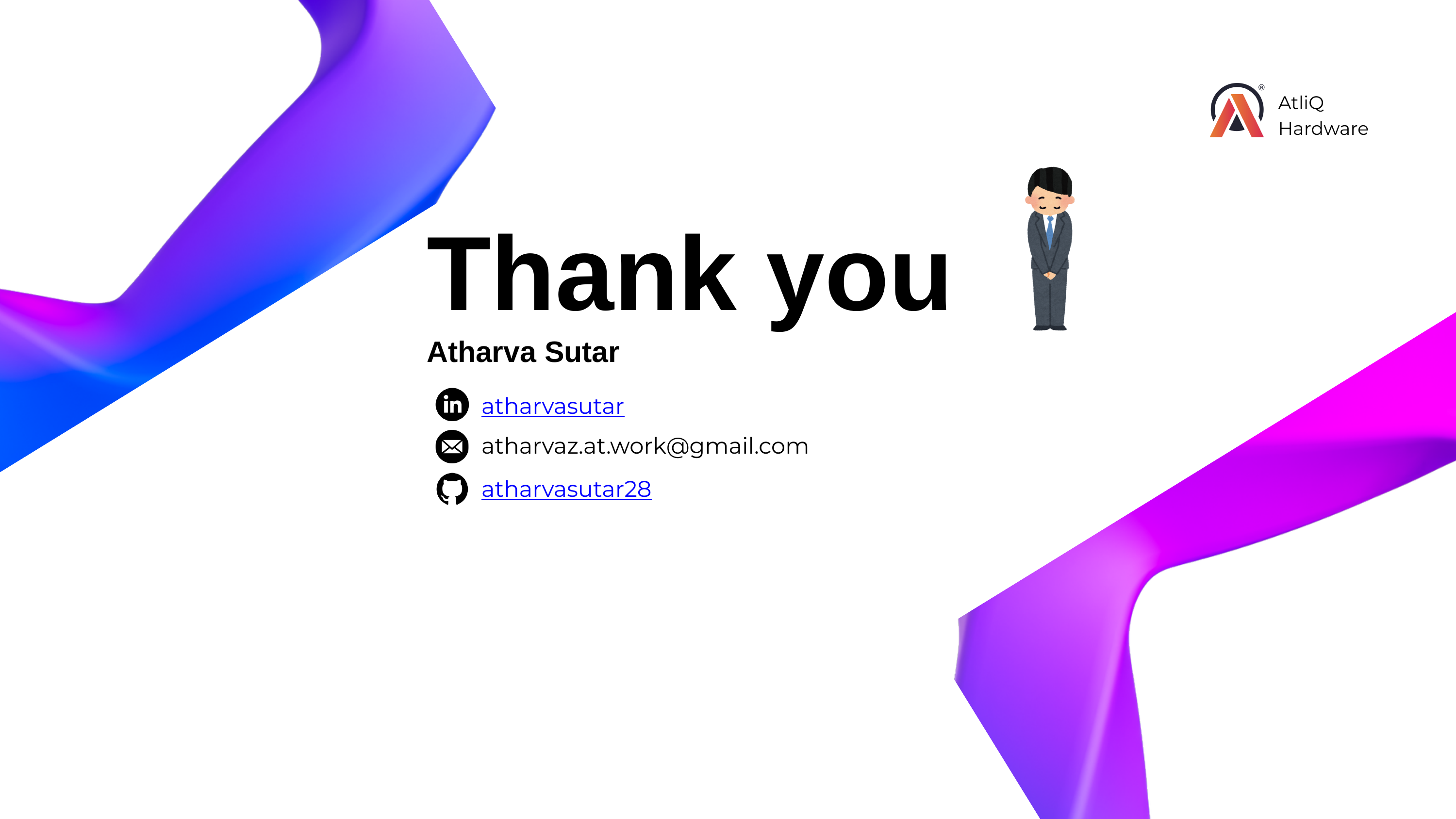

AtliQ
Hardware

Thank you
Atharva Sutar

atharvasutar

atharvaz.at.work@gmail.com

atharvasutar28